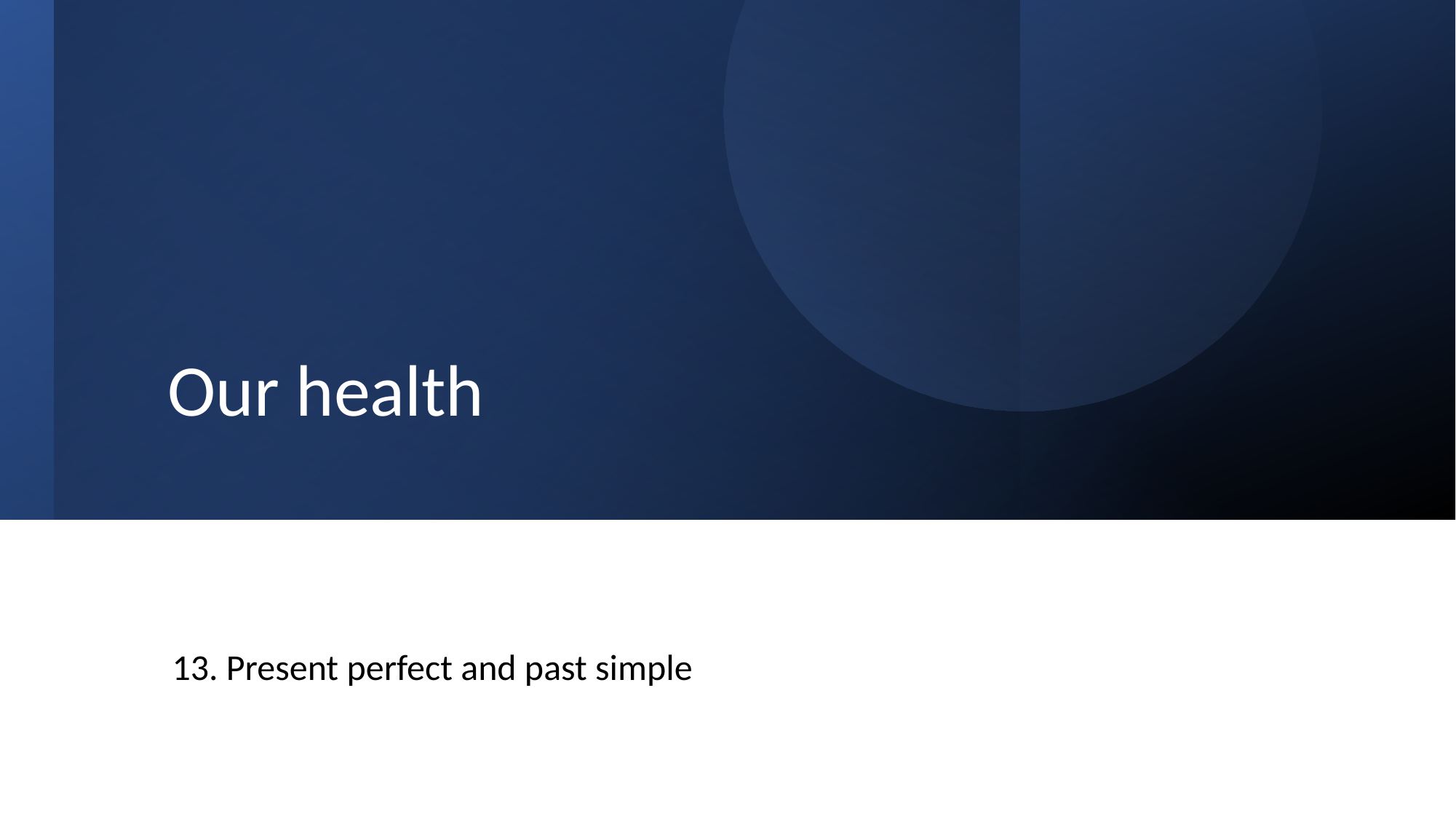

# Our health
13. Present perfect and past simple